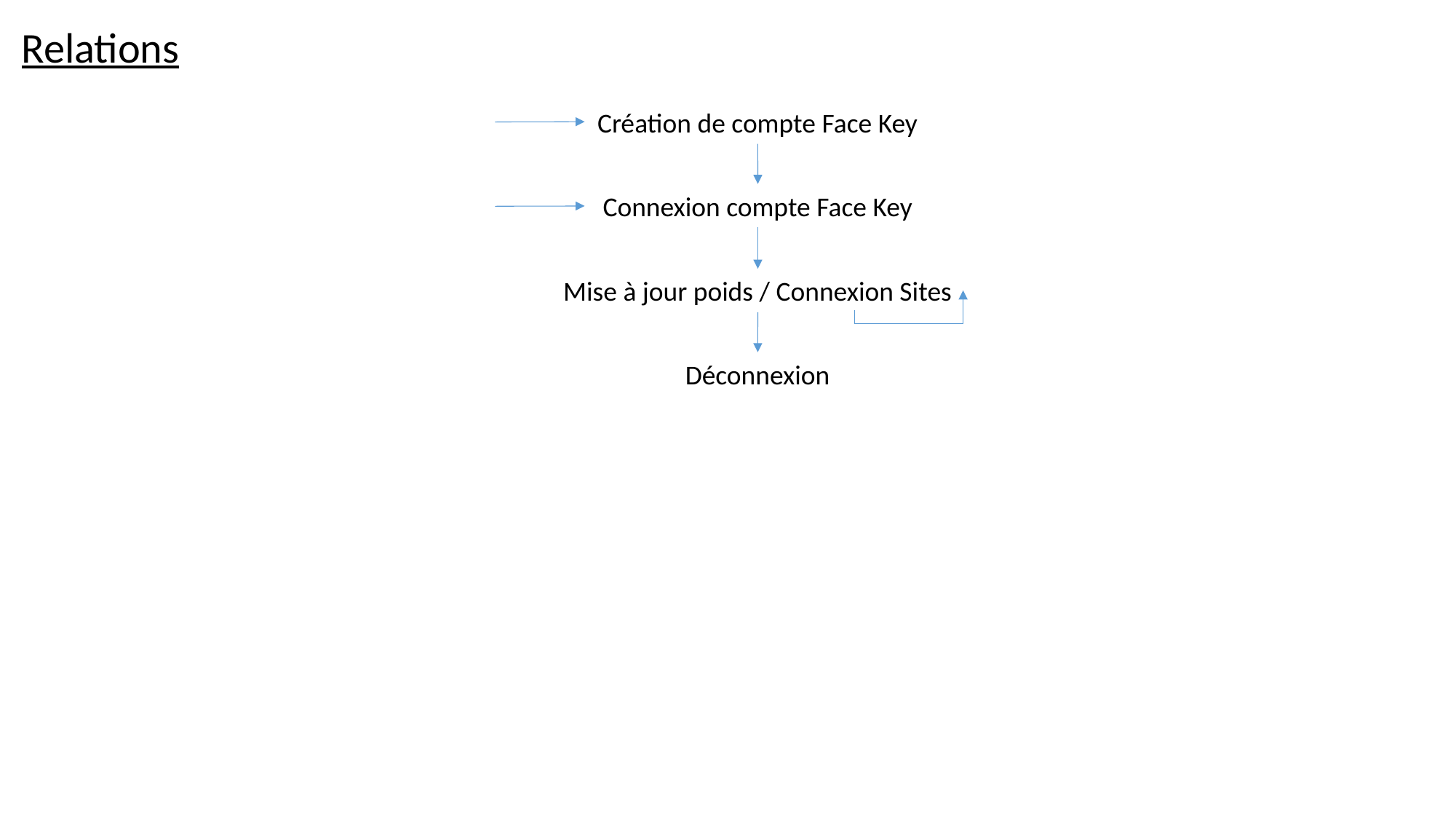

Relations
Création de compte Face Key
Connexion compte Face Key
Mise à jour poids / Connexion Sites
Déconnexion